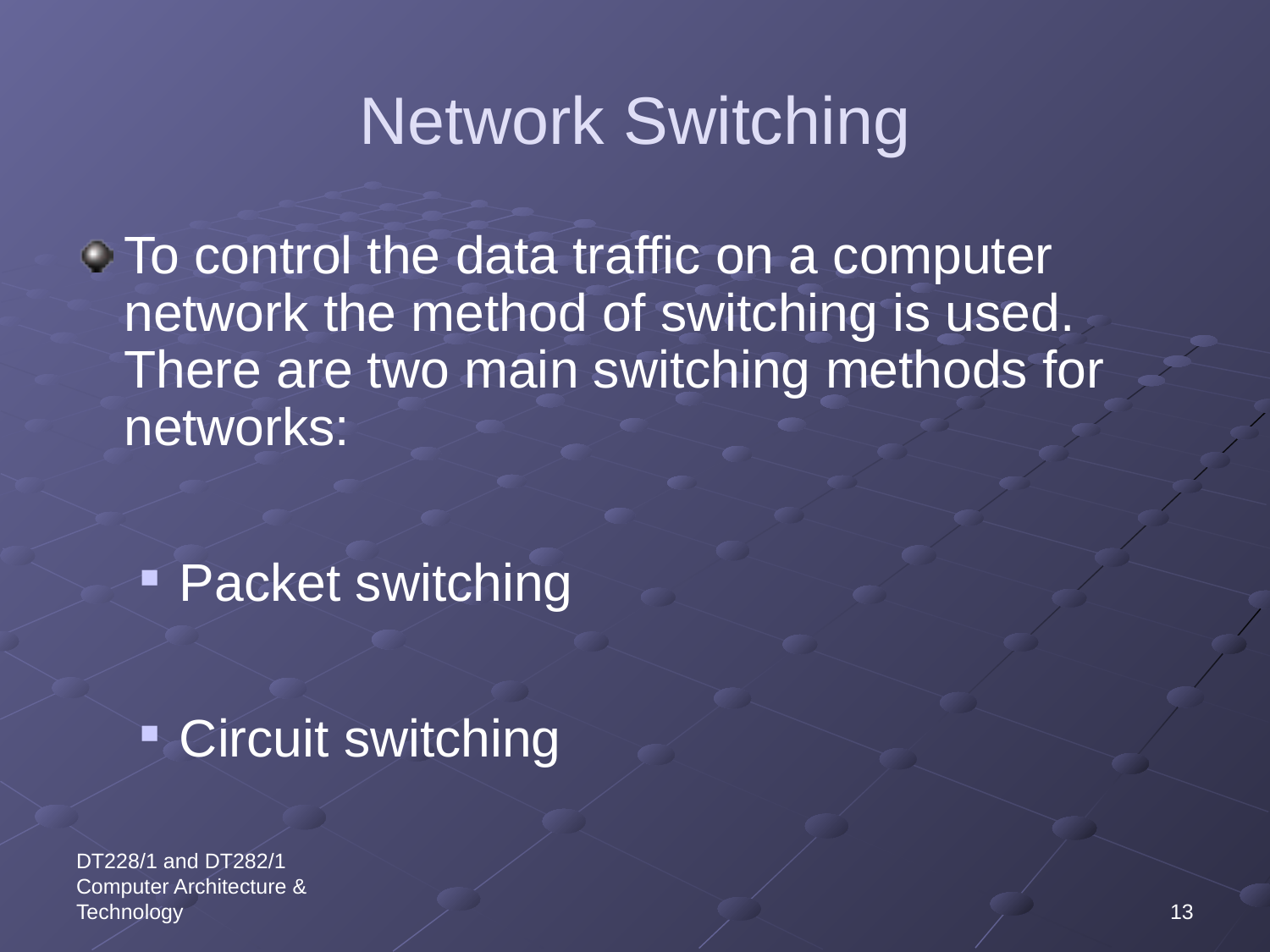

# Network Switching
To control the data traffic on a computer network the method of switching is used. There are two main switching methods for networks:

Packet switching

Circuit switching
DT228/1 and DT282/1 Computer Architecture & Technology
13